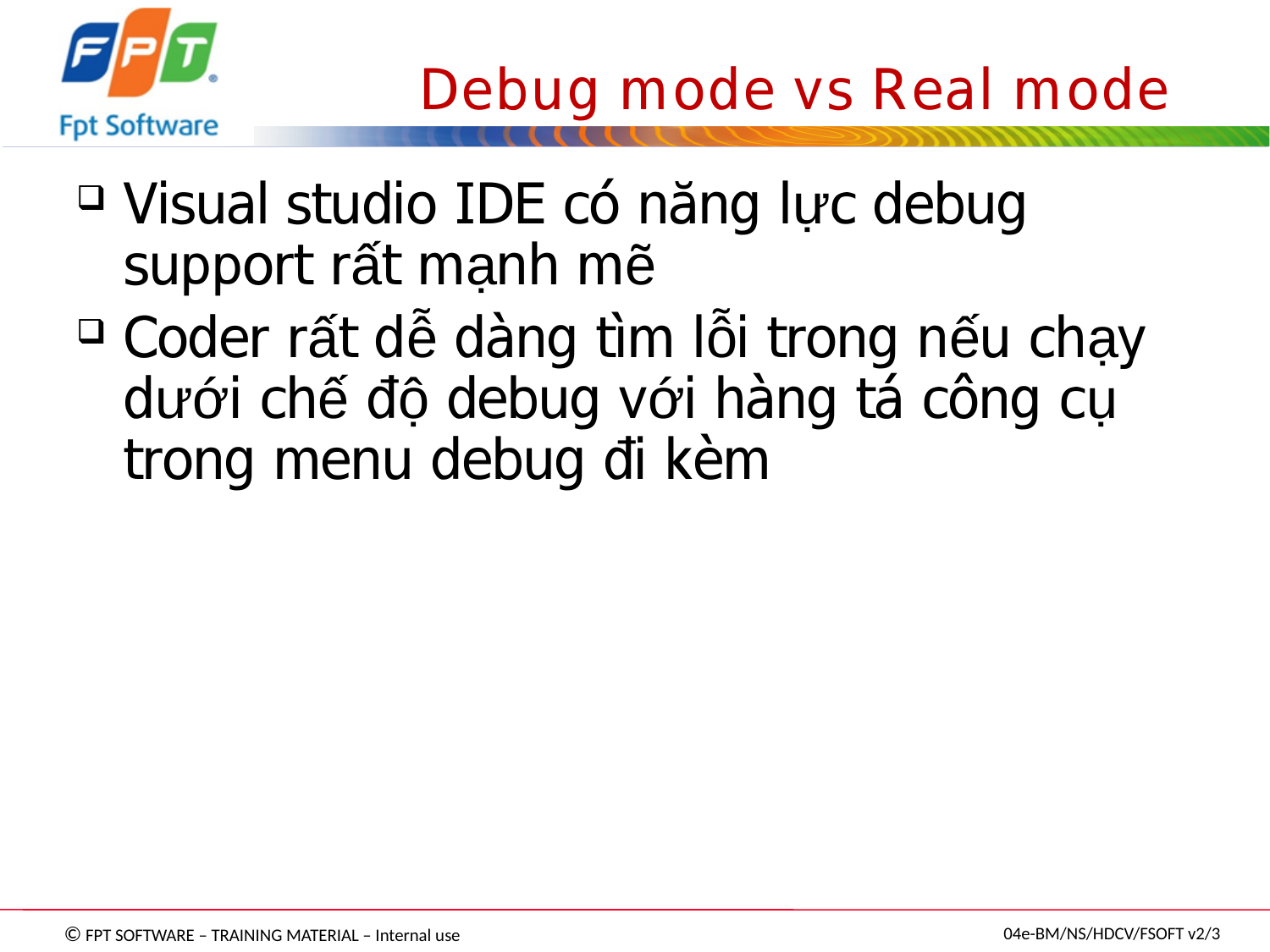

# Debug mode vs Real mode
Visual studio IDE có năng lực debug support rất mạnh mẽ
Coder rất dễ dàng tìm lỗi trong nếu chạy dưới chế độ debug với hàng tá công cụ trong menu debug đi kèm